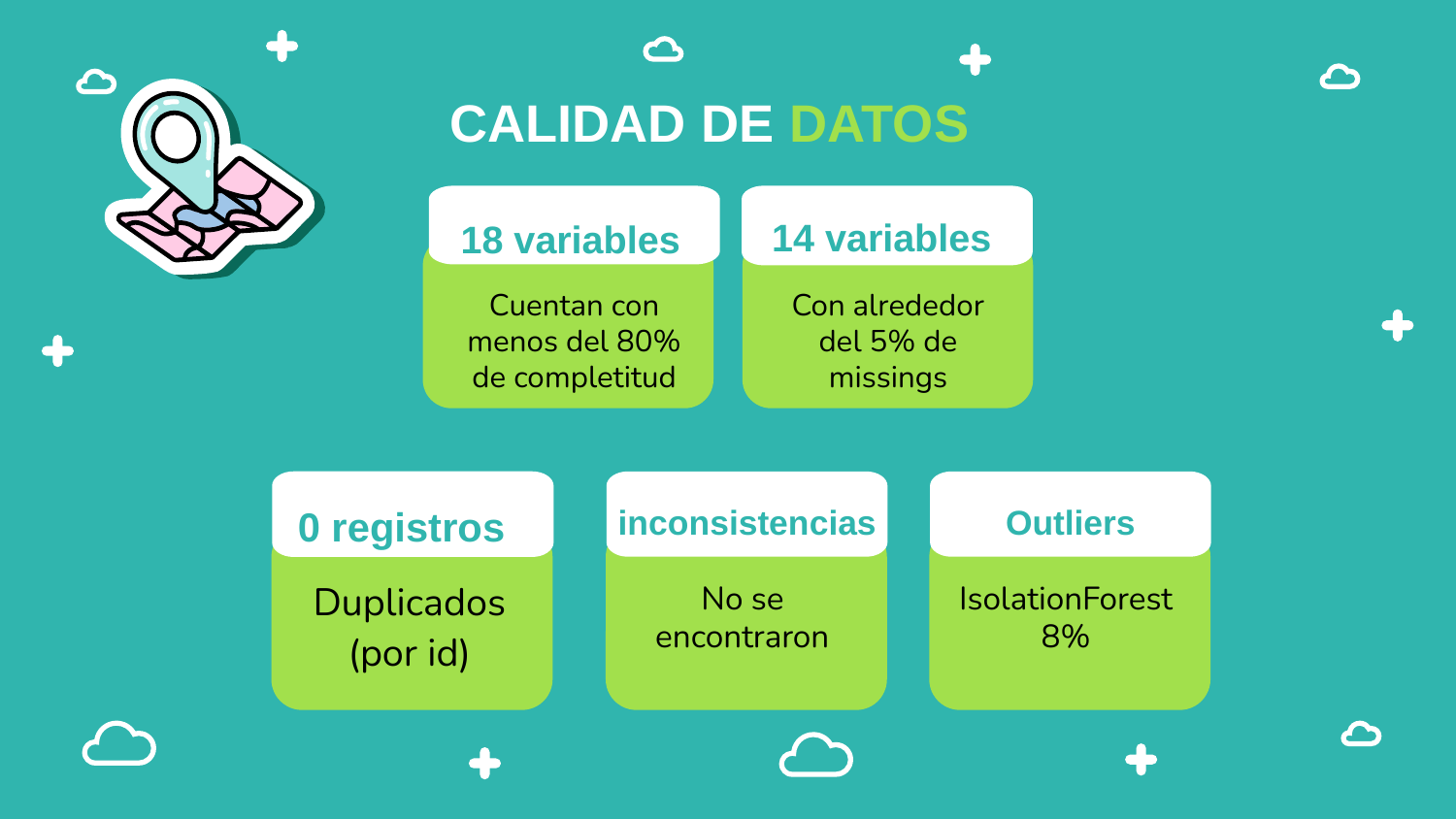

# CALIDAD DE DATOS

14 variables
18 variables

Cuentan con menos del 80% de completitud
Con alrededor del 5% de missings

inconsistencias

Outliers

0 registros

Duplicados
(por id)

No se encontraron
IsolationForest
8%